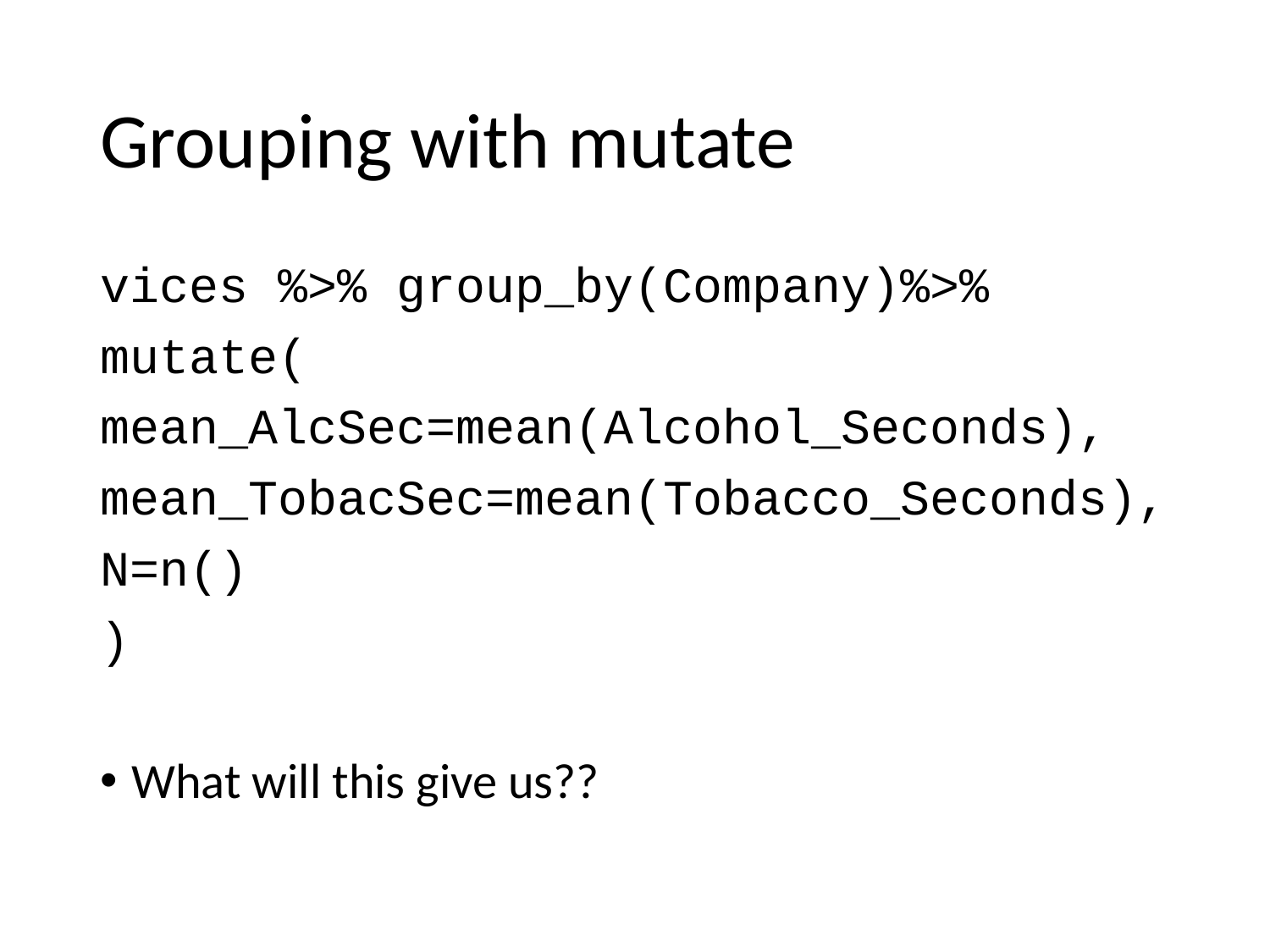

# Grouping with mutate
vices %>% group_by(Company)%>%
mutate(
mean_AlcSec=mean(Alcohol_Seconds),
mean_TobacSec=mean(Tobacco_Seconds),
N=n()
)

What will this give us??